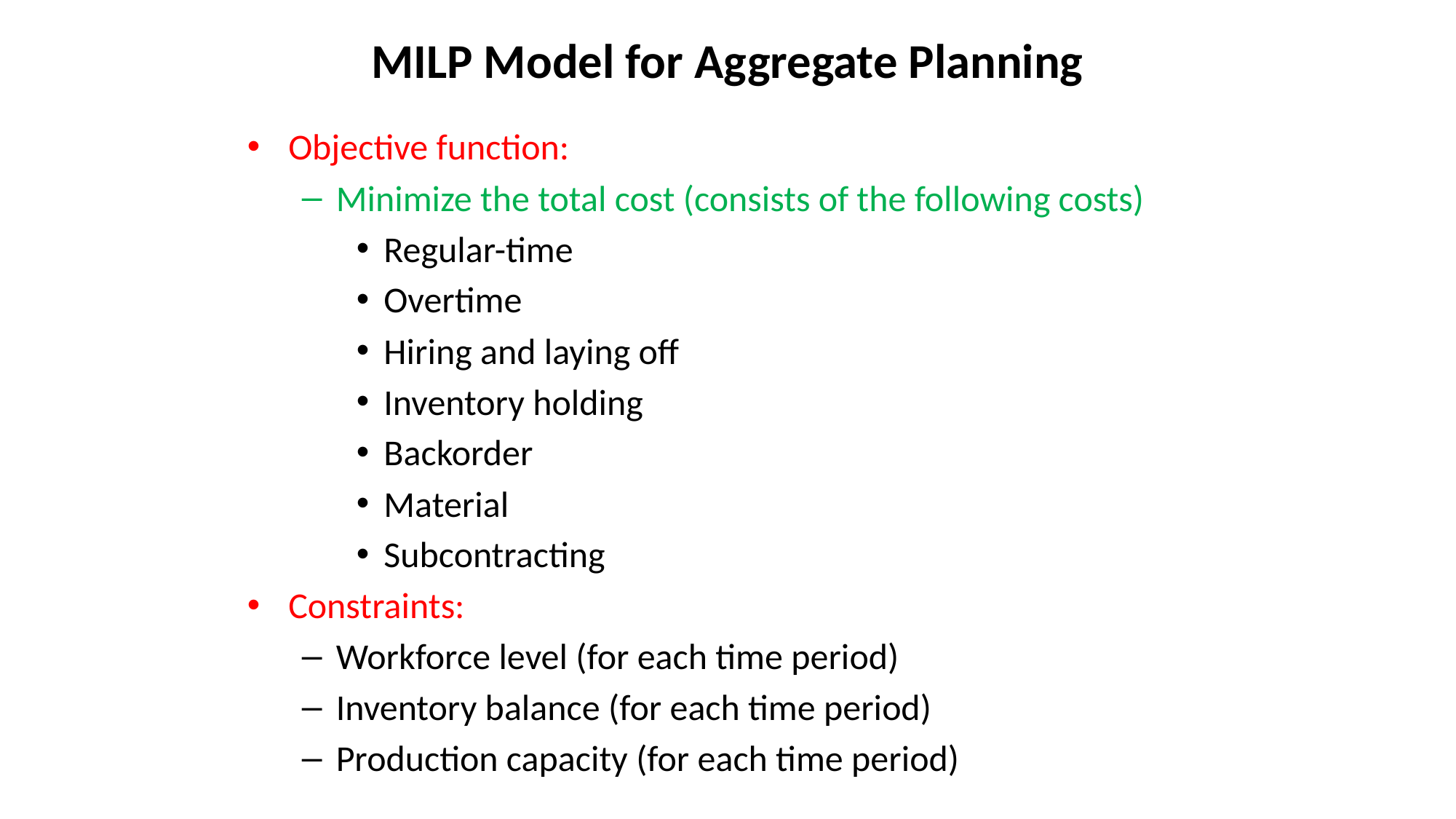

# MILP Model for Aggregate Planning
Objective function:
Minimize the total cost (consists of the following costs)
Regular-time
Overtime
Hiring and laying off
Inventory holding
Backorder
Material
Subcontracting
Constraints:
Workforce level (for each time period)
Inventory balance (for each time period)
Production capacity (for each time period)